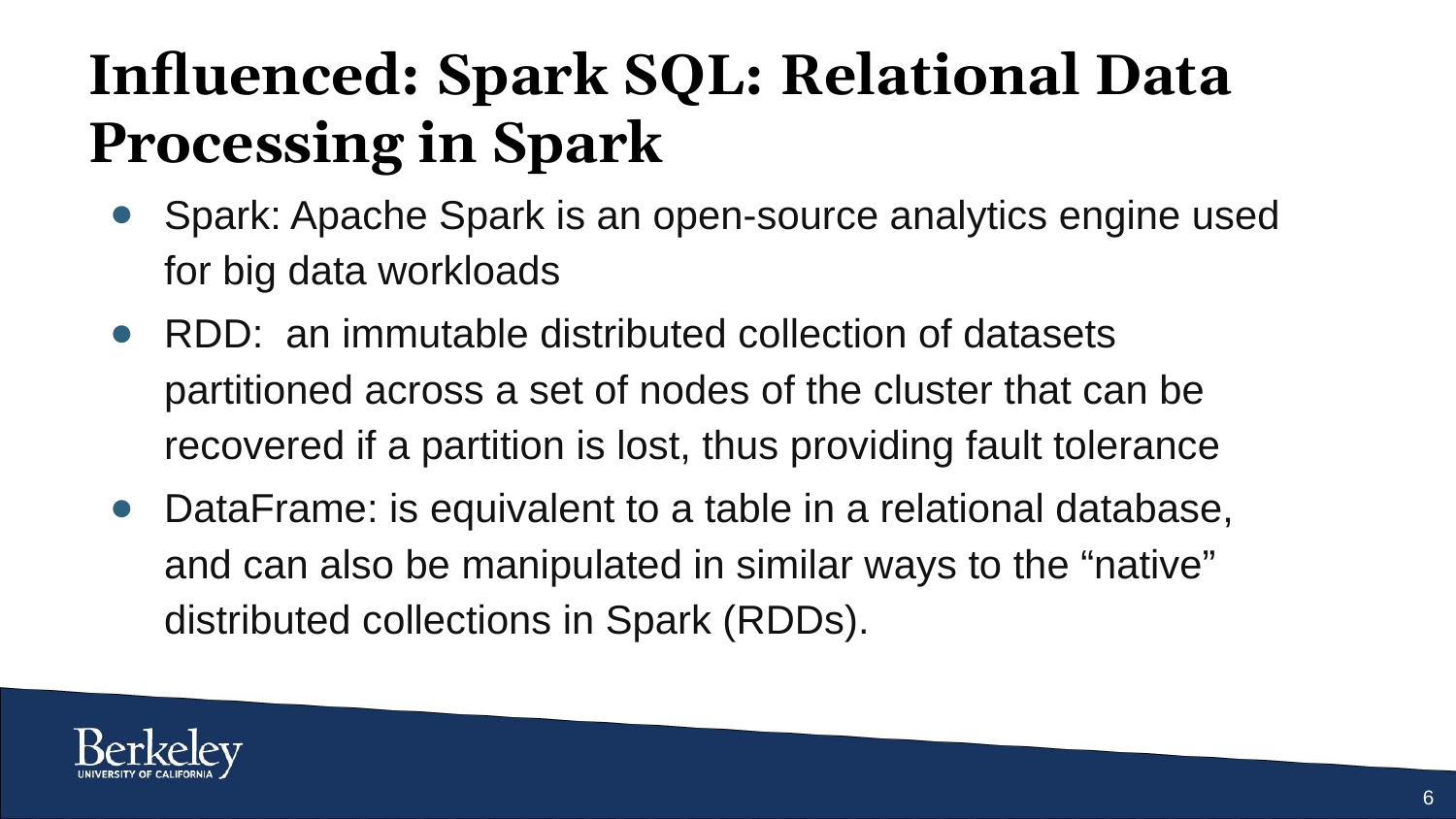

# Influenced: Spark SQL: Relational Data Processing in Spark
Spark: Apache Spark is an open-source analytics engine used for big data workloads
RDD:  an immutable distributed collection of datasets partitioned across a set of nodes of the cluster that can be recovered if a partition is lost, thus providing fault tolerance
DataFrame: is equivalent to a table in a relational database, and can also be manipulated in similar ways to the “native” distributed collections in Spark (RDDs).

6